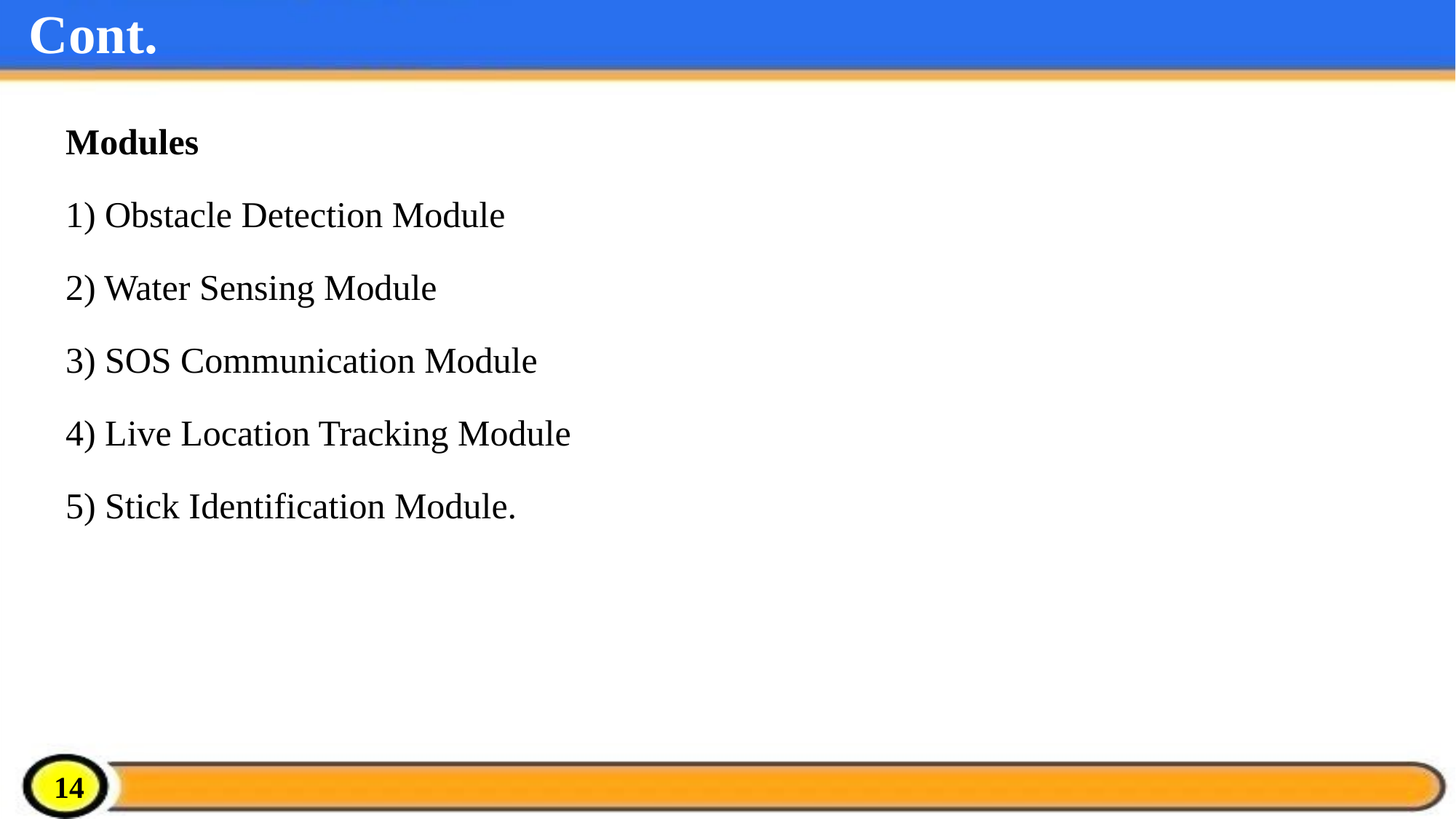

# Cont.
Modules
1) Obstacle Detection Module
2) Water Sensing Module
3) SOS Communication Module
4) Live Location Tracking Module
5) Stick Identification Module.
14